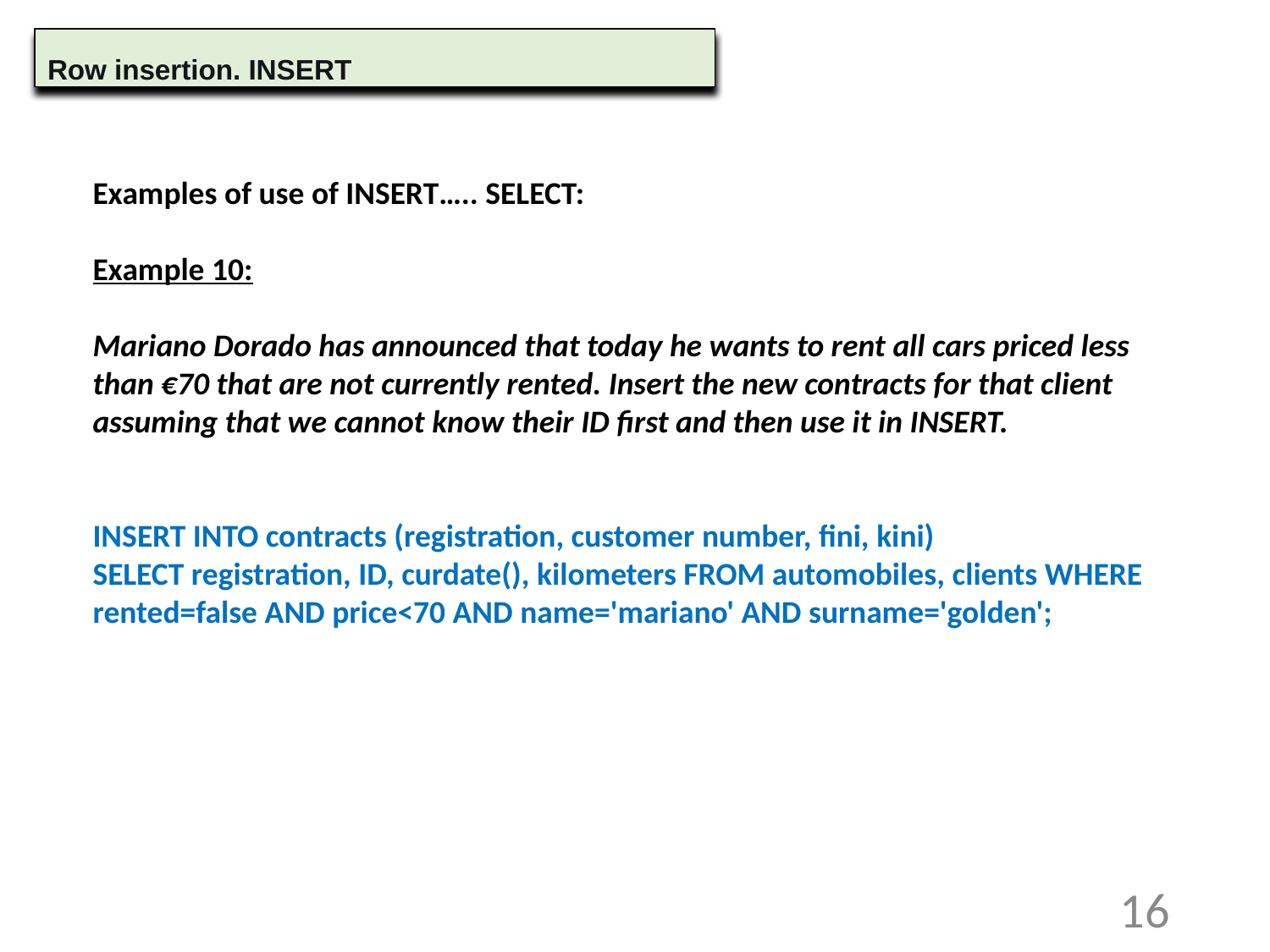

Row insertion. INSERT
Examples of use of INSERT….. SELECT:

Example 10:

Mariano Dorado has announced that today he wants to rent all cars priced less than €70 that are not currently rented. Insert the new contracts for that client assuming that we cannot know their ID first and then use it in INSERT.

INSERT INTO contracts (registration, customer number, fini, kini)
SELECT registration, ID, curdate(), kilometers FROM automobiles, clients WHERE rented=false AND price<70 AND name='mariano' AND surname='golden';
16